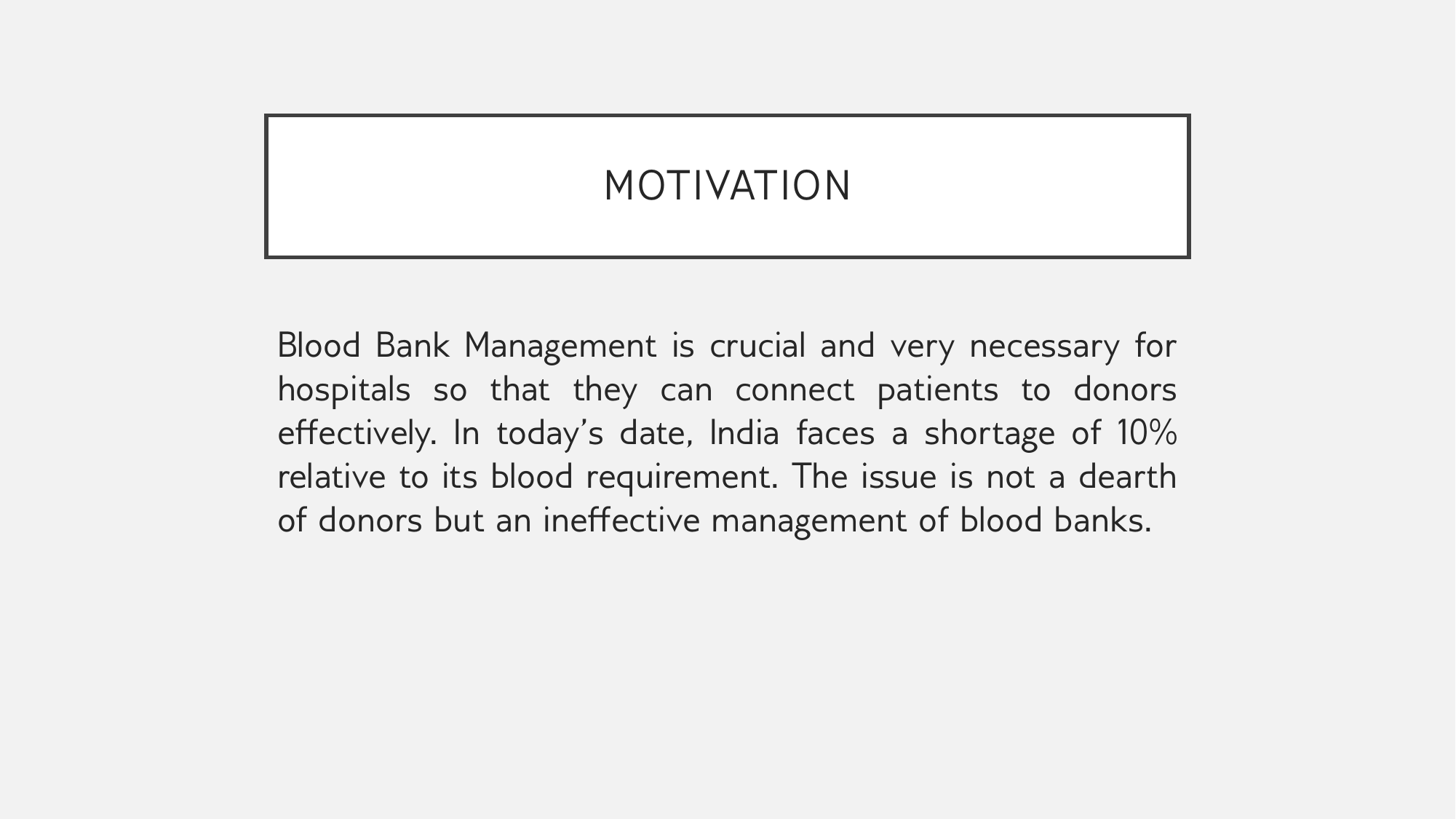

# MOTIVATION
Blood Bank Management is crucial and very necessary for hospitals so that they can connect patients to donors effectively. In today’s date, India faces a shortage of 10% relative to its blood requirement. The issue is not a dearth of donors but an ineffective management of blood banks.